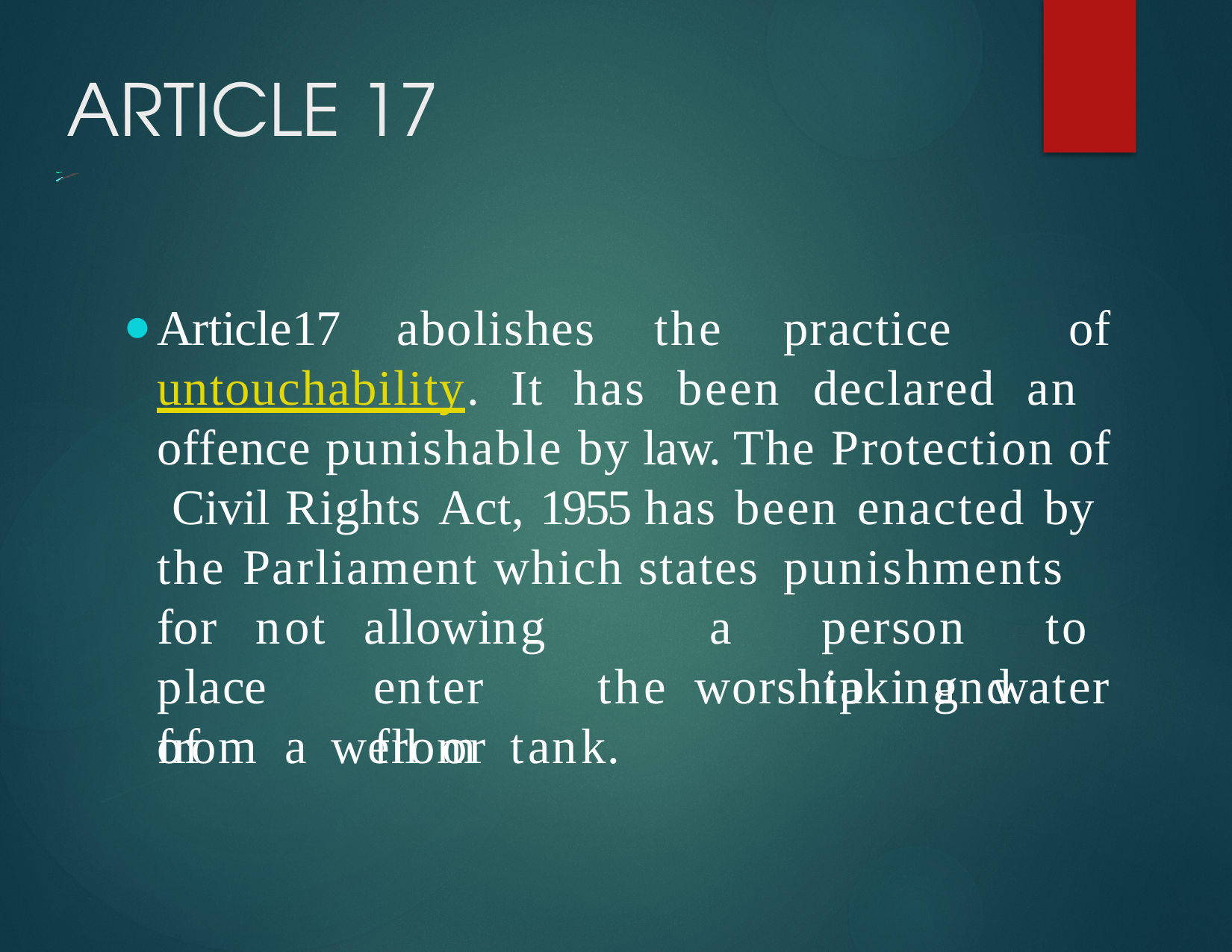

# ARTICLE	17

Article17 abolishes the practice  of untouchability. It has been declared an  offence punishable by law. The Protection of  Civil Rights Act, 1955 has been enacted by  the Parliament which states punishments
for	not
allowing		a	person	to enter	the  worship	and	from
place	of
taking	water
from	a	well	or	tank.